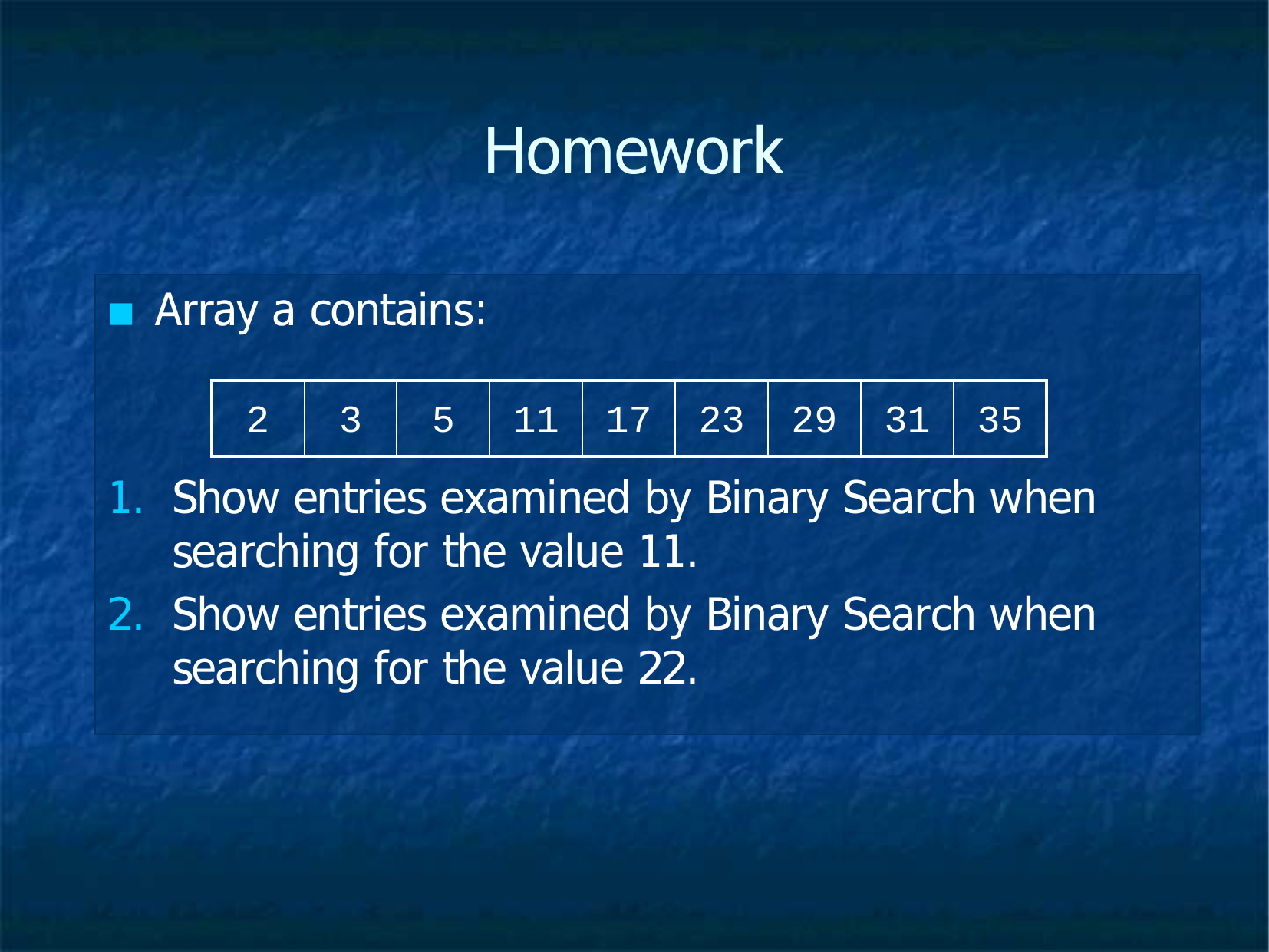

# Homework
Array a contains:

Show entries examined by Binary Search when searching for the value 11.
Show entries examined by Binary Search when searching for the value 22.
| 2 | 3 | 5 | 11 | 17 | 23 | 29 | 31 | 35 |
| --- | --- | --- | --- | --- | --- | --- | --- | --- |